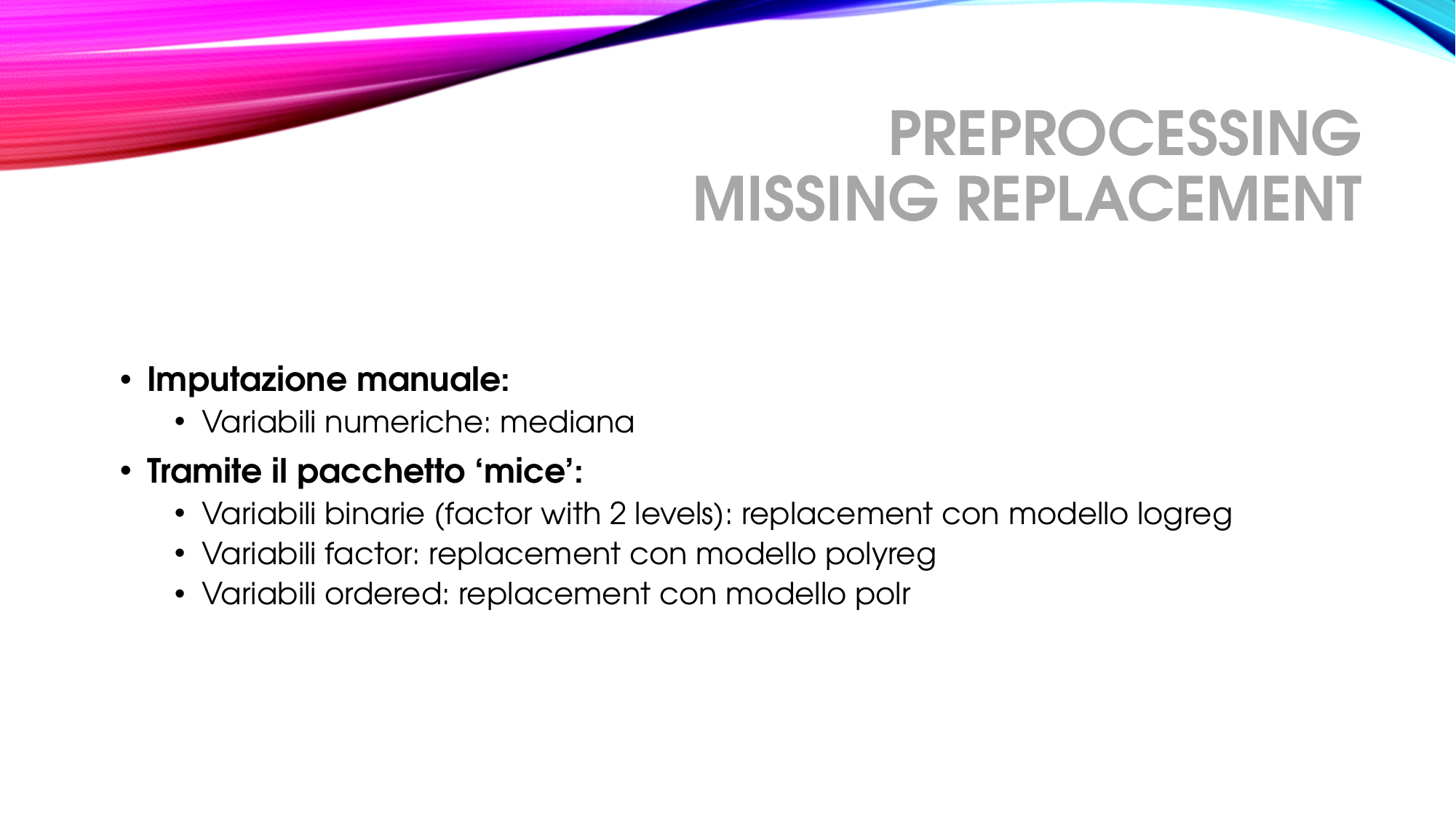

# PREPROCESSING Missing replacement
Imputazione manuale:
Variabili numeriche: mediana
Tramite il pacchetto ‘mice’:
Variabili binarie (factor with 2 levels): replacement con modello logreg
Variabili factor: replacement con modello polyreg
Variabili ordered: replacement con modello polr